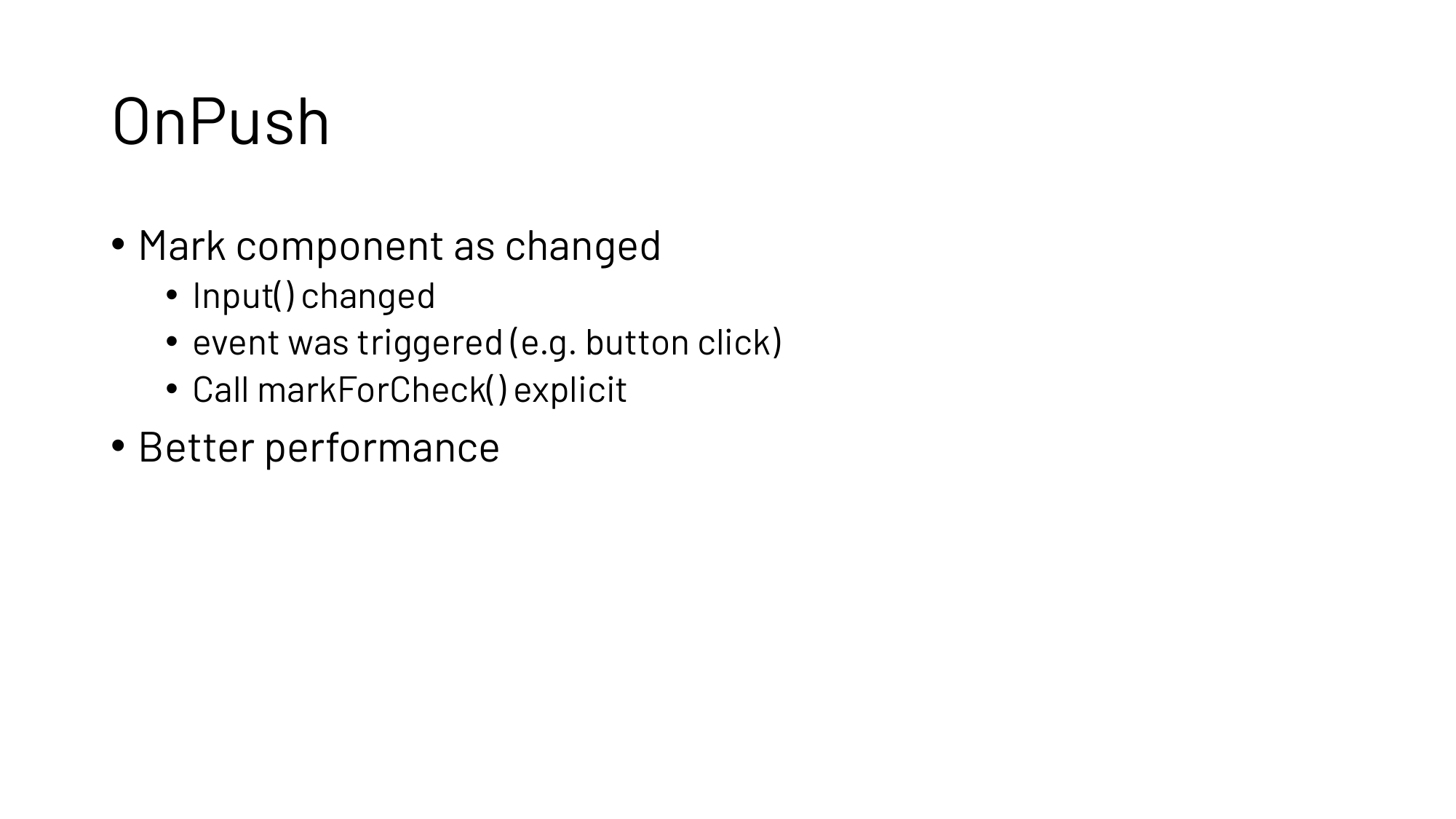

# OnPush
Mark component as changed
Input() changed
event was triggered (e.g. button click)
Call markForCheck() explicit
Better performance